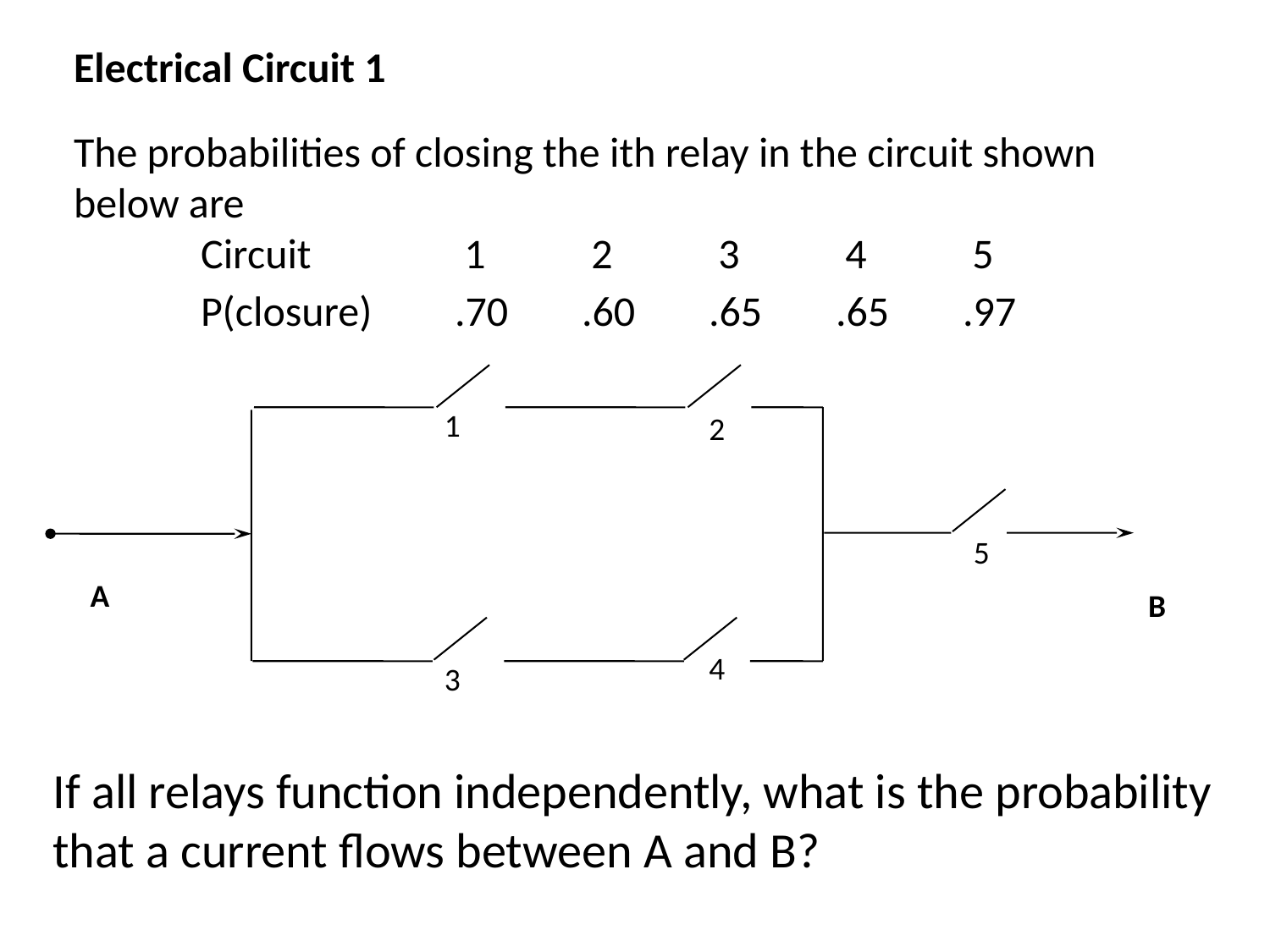

Electrical Circuit 1

The probabilities of closing the ith relay in the circuit shown below are
	Circuit		 1	 2	 3	 4	 5
	P(closure)	.70	.60	.65	.65	.97

1
2

5

A
B

4
3

If all relays function independently, what is the probability that a current flows between A and B?